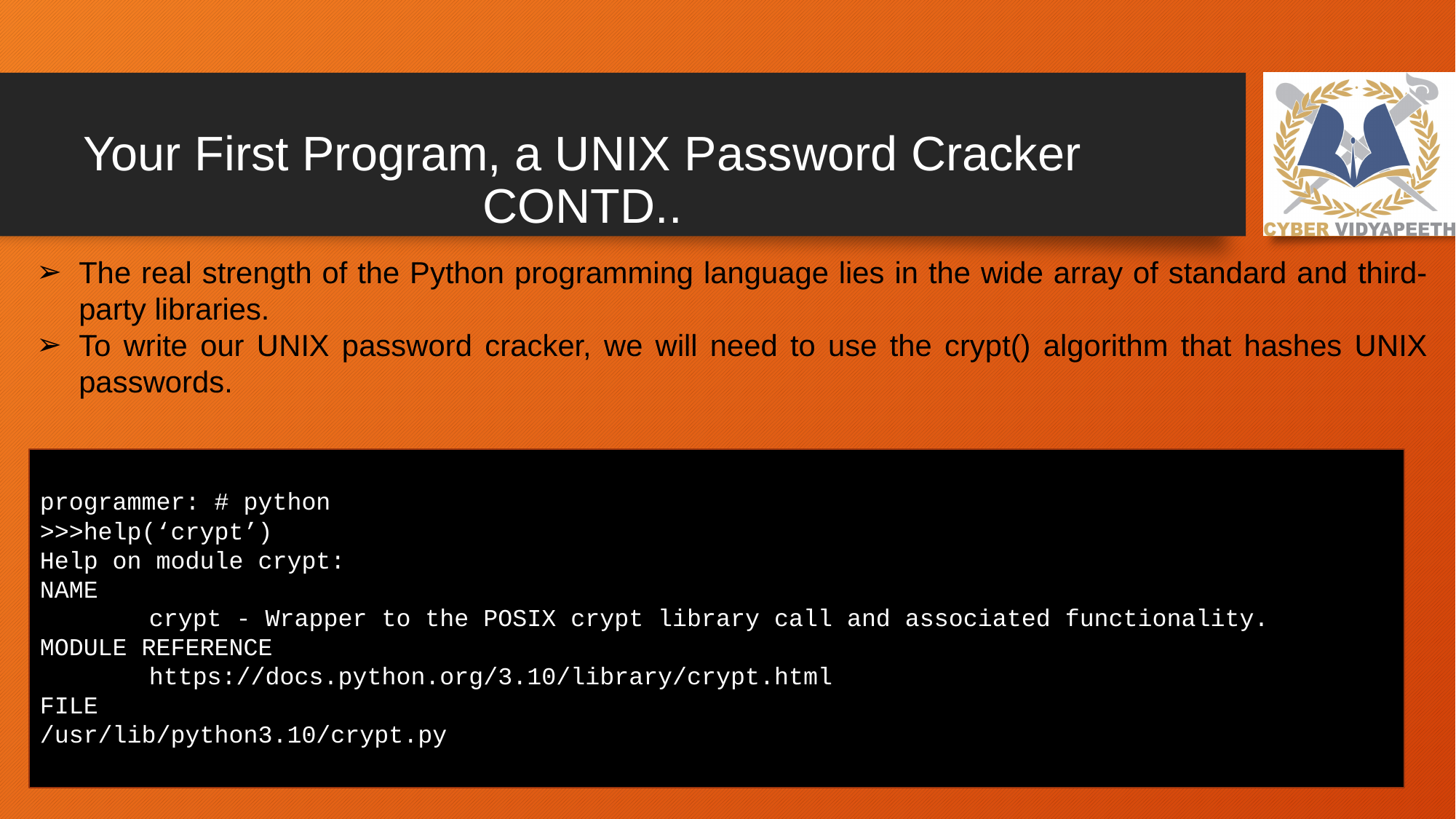

# Your First Program, a UNIX Password Cracker
CONTD..

The real strength of the Python programming language lies in the wide array of standard and third-party libraries.
To write our UNIX password cracker, we will need to use the crypt() algorithm that hashes UNIX passwords.

programmer: # python
>>>help(‘crypt’)
Help on module crypt:
NAME
	crypt - Wrapper to the POSIX crypt library call and associated functionality.
MODULE REFERENCE
	https://docs.python.org/3.10/library/crypt.html
FILE
/usr/lib/python3.10/crypt.py